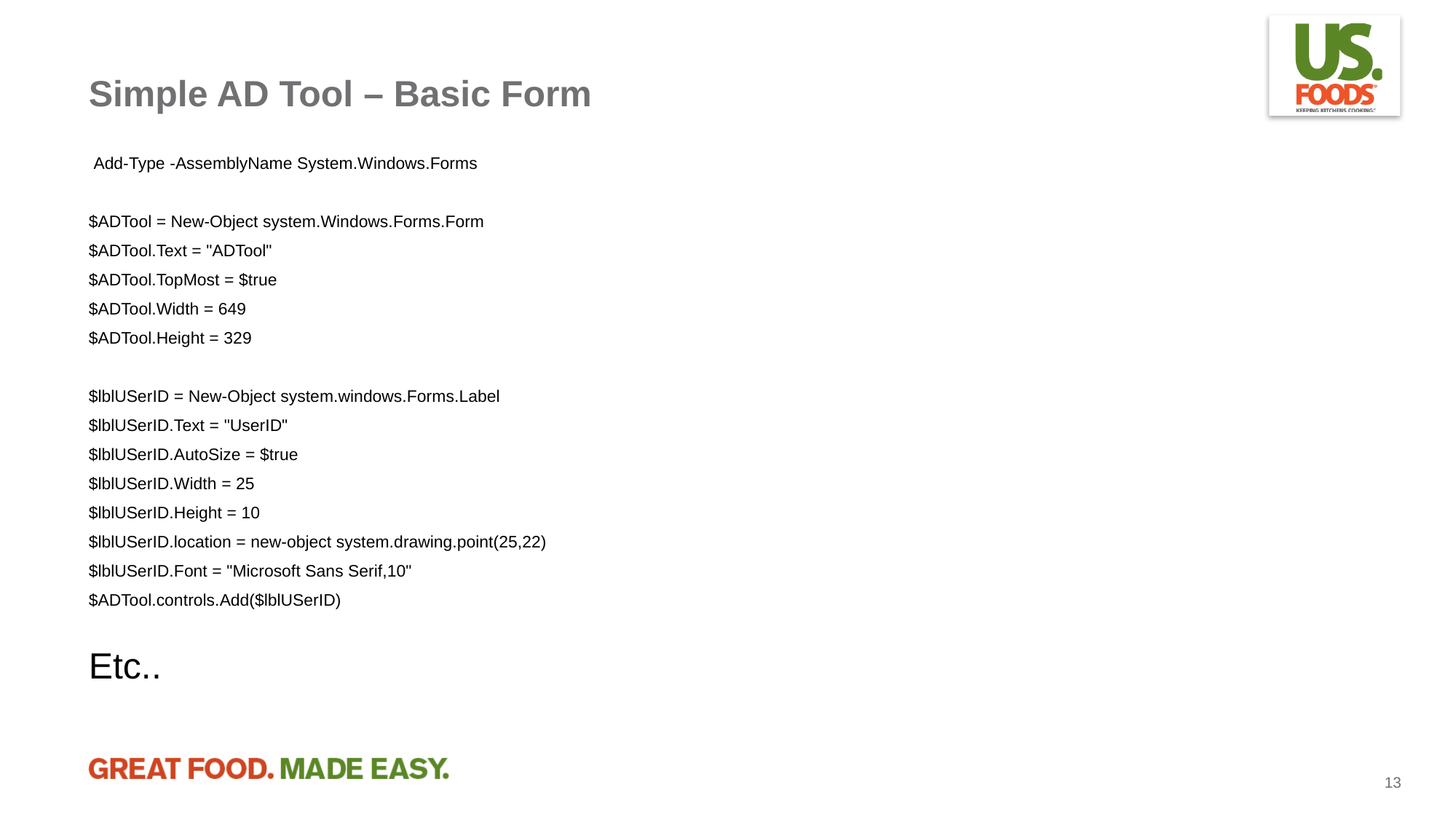

# Simple AD Tool – Basic Form
 Add-Type -AssemblyName System.Windows.Forms

$ADTool = New-Object system.Windows.Forms.Form
$ADTool.Text = "ADTool"
$ADTool.TopMost = $true
$ADTool.Width = 649
$ADTool.Height = 329

$lblUSerID = New-Object system.windows.Forms.Label
$lblUSerID.Text = "UserID"
$lblUSerID.AutoSize = $true
$lblUSerID.Width = 25
$lblUSerID.Height = 10
$lblUSerID.location = new-object system.drawing.point(25,22)
$lblUSerID.Font = "Microsoft Sans Serif,10"
$ADTool.controls.Add($lblUSerID)

Etc..